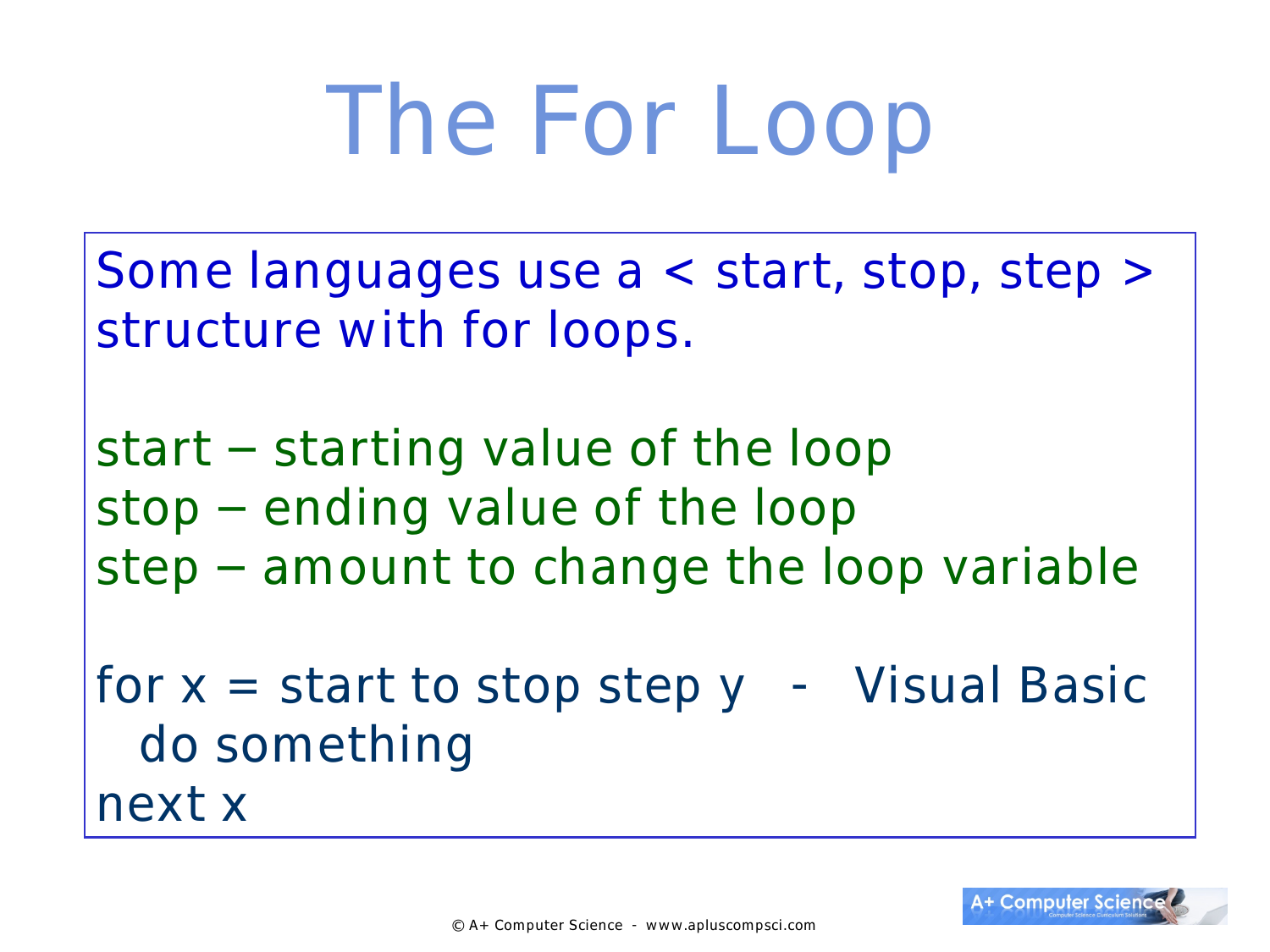

The For Loop
Some languages use a < start, stop, step >
structure with for loops.

start – starting value of the loop
stop – ending value of the loop
step – amount to change the loop variable

for x = start to stop step y   -   Visual Basic
   do something
next x

© A+ Computer Science  -  www.apluscompsci.com